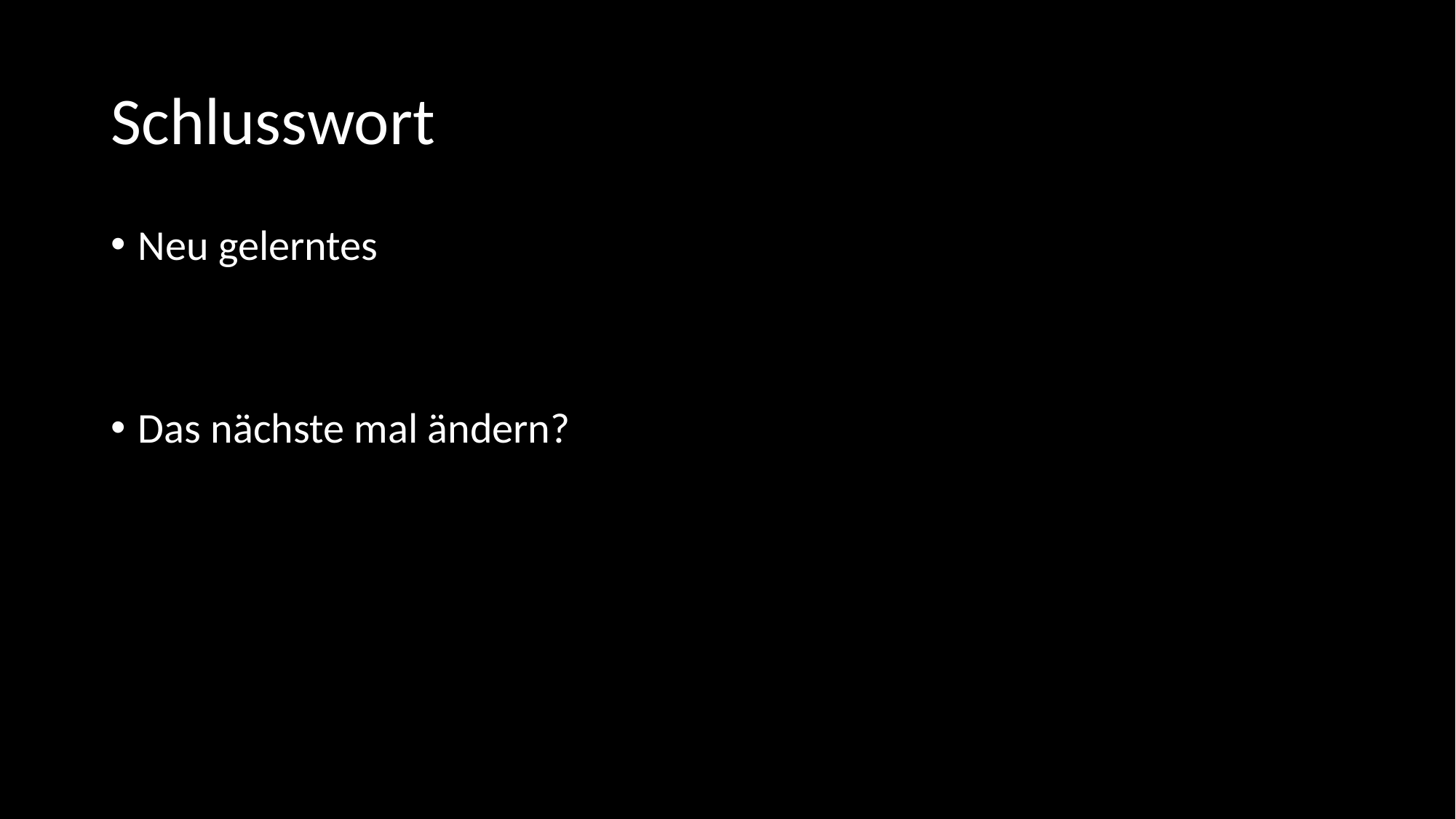

# Schlusswort
Neu gelerntes

Das nächste mal ändern?